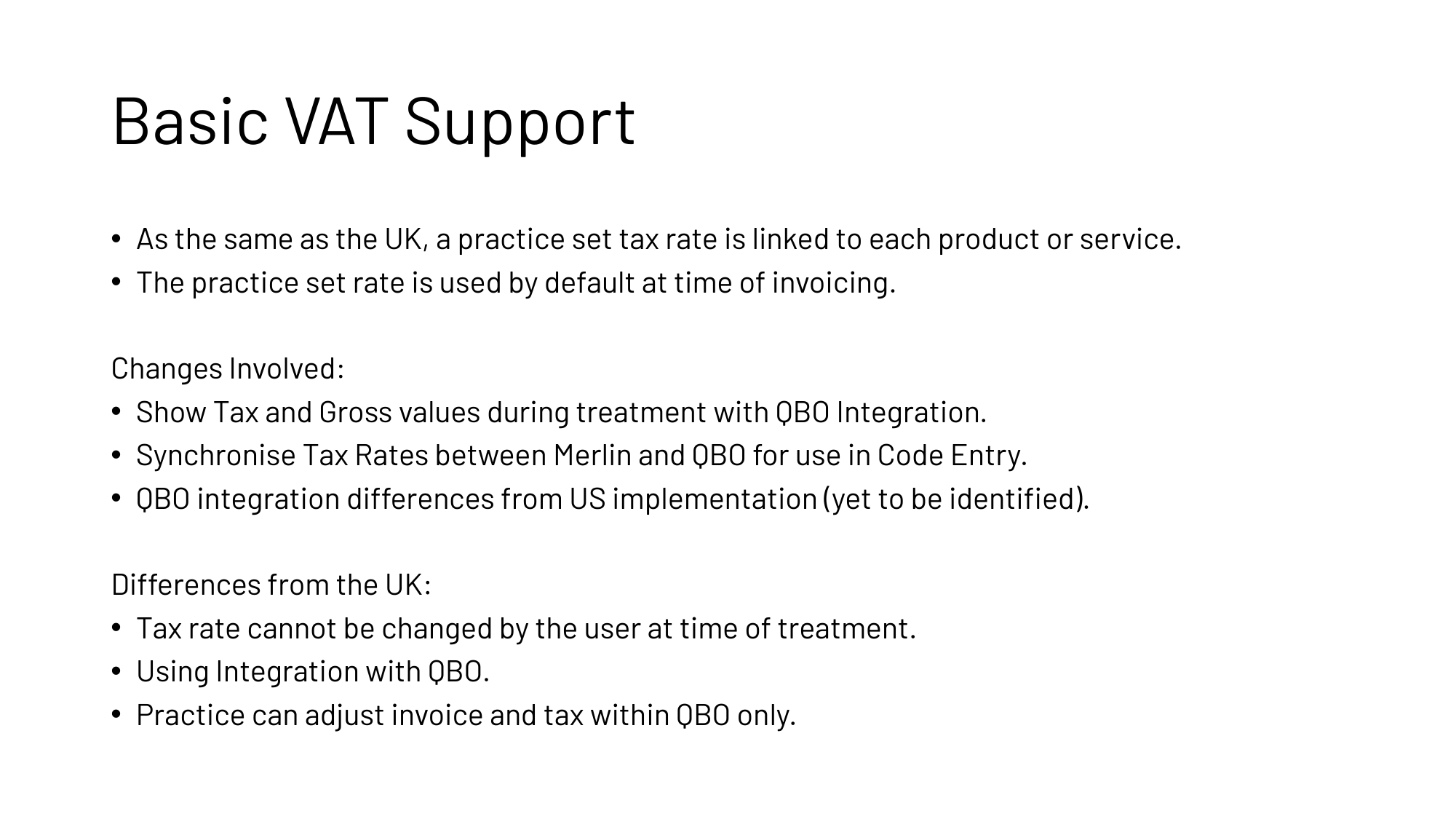

# Basic VAT Support
As the same as the UK, a practice set tax rate is linked to each product or service.
The practice set rate is used by default at time of invoicing.

Changes Involved:
Show Tax and Gross values during treatment with QBO Integration.
Synchronise Tax Rates between Merlin and QBO for use in Code Entry.
QBO integration differences from US implementation (yet to be identified).

Differences from the UK:
Tax rate cannot be changed by the user at time of treatment.
Using Integration with QBO.
Practice can adjust invoice and tax within QBO only.